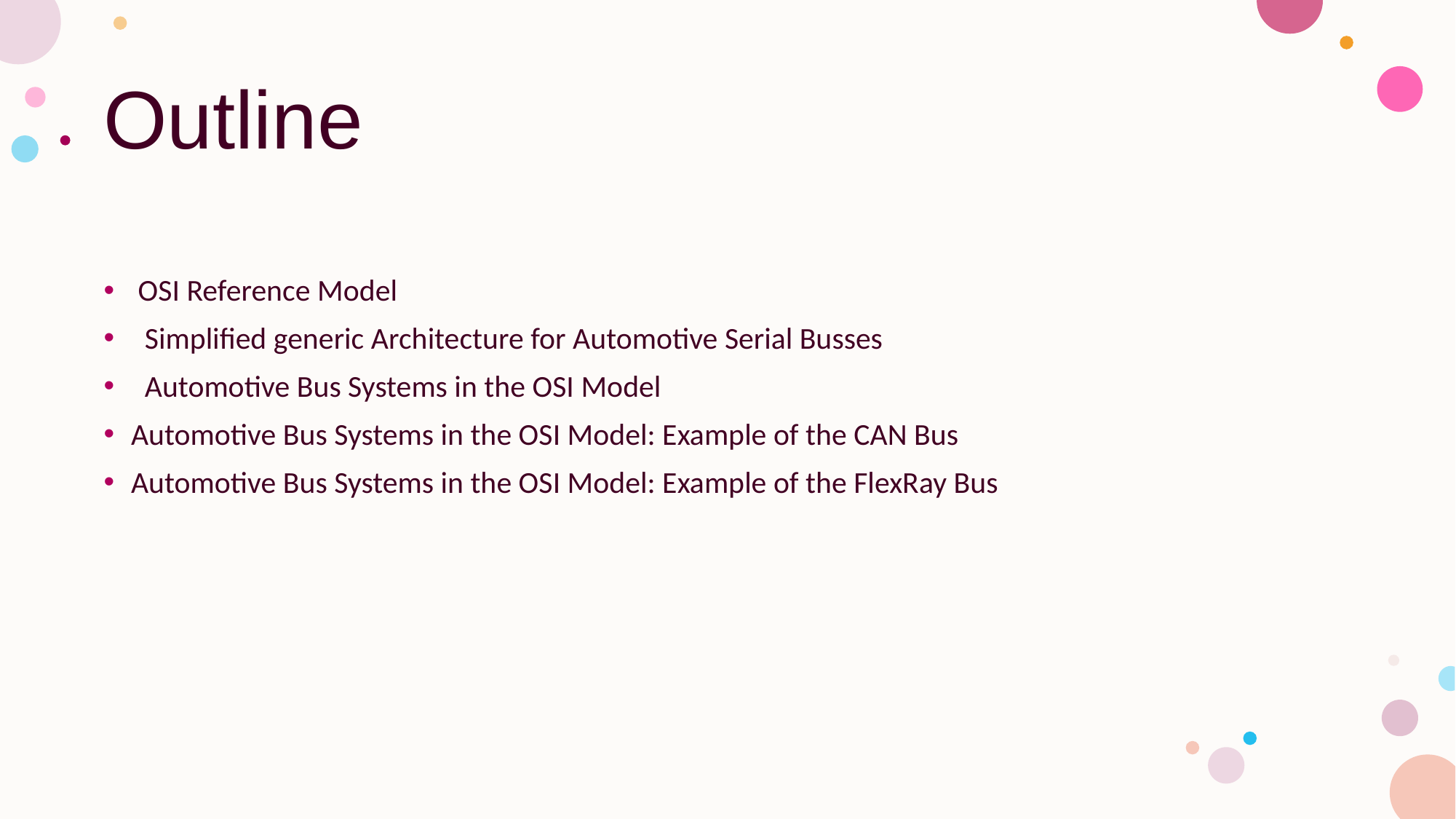

# Outline

 OSI Reference Model
  Simplified generic Architecture for Automotive Serial Busses
  Automotive Bus Systems in the OSI Model
Automotive Bus Systems in the OSI Model: Example of the CAN Bus
Automotive Bus Systems in the OSI Model: Example of the FlexRay Bus